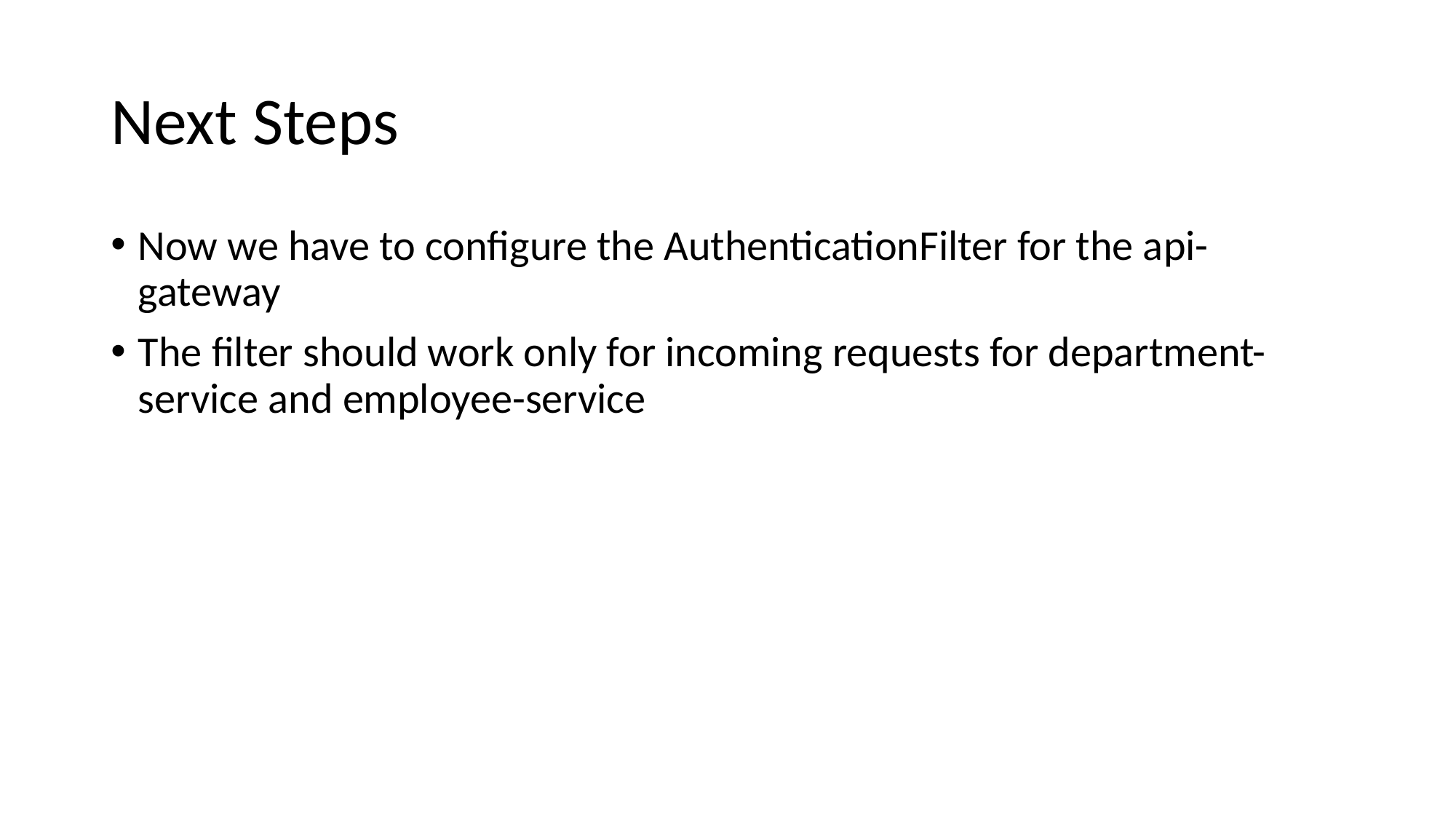

# Next Steps
Now we have to configure the AuthenticationFilter for the api-gateway
The filter should work only for incoming requests for department-service and employee-service